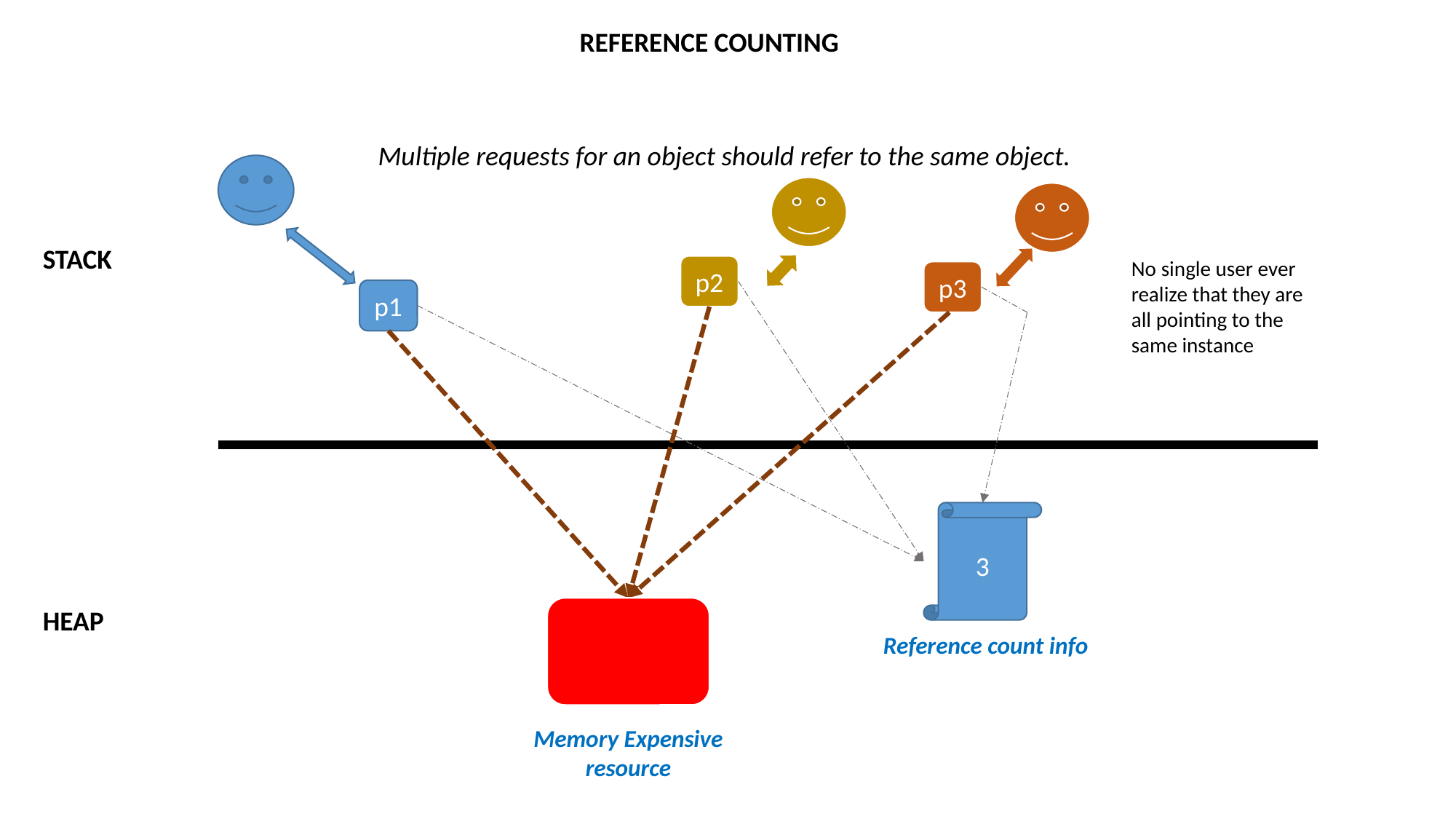

REFERENCE COUNTING
Multiple requests for an object should refer to the same object.

STACK

No single user ever realize that they are all pointing to the same instance

p2

p3
p1
3
HEAP

Reference count info
Memory Expensive resource